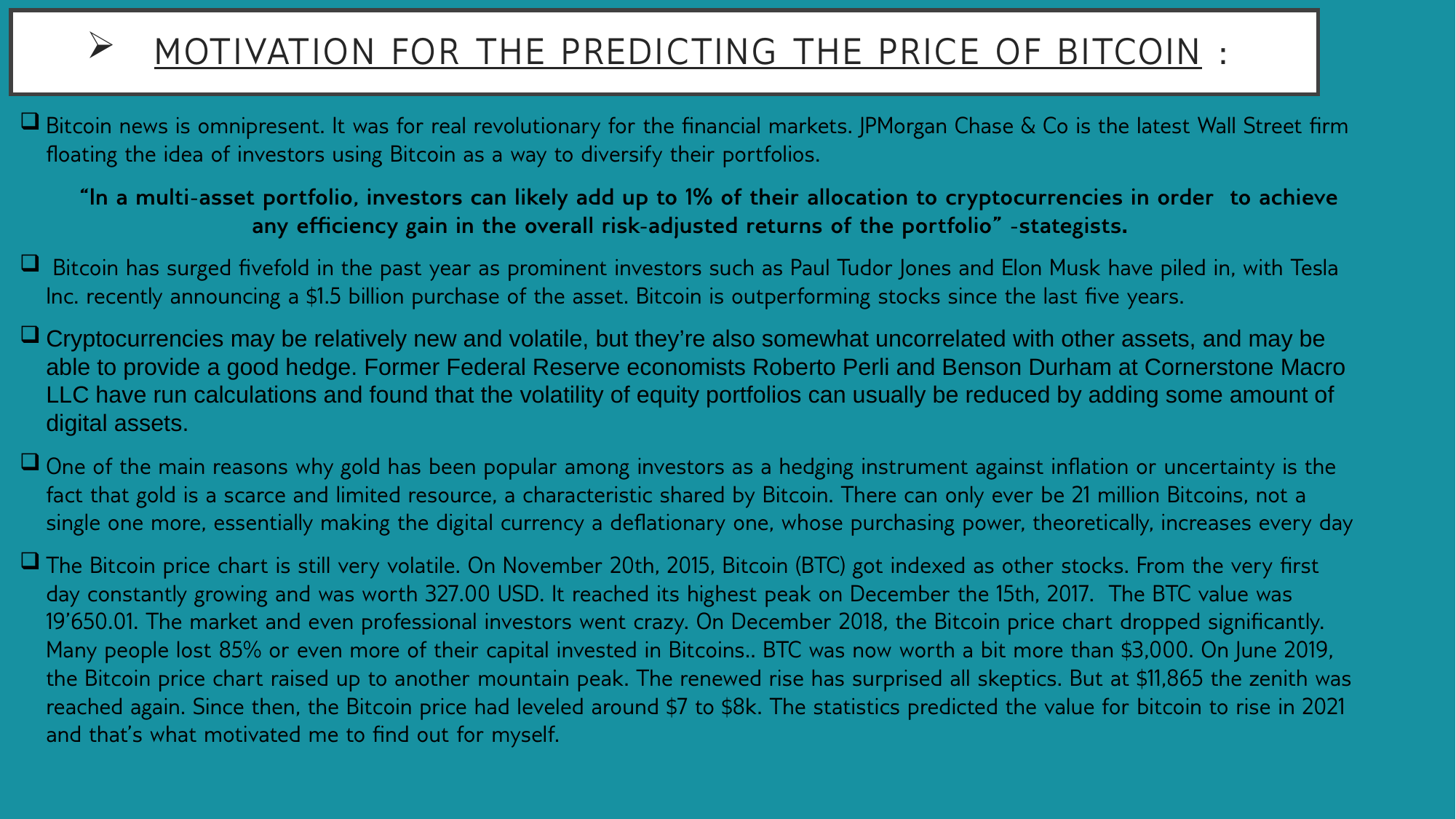

# Motivation for the predicting the price of bitcoin :
Bitcoin news is omnipresent. It was for real revolutionary for the financial markets. JPMorgan Chase & Co is the latest Wall Street firm floating the idea of investors using Bitcoin as a way to diversify their portfolios.
     “In a multi-asset portfolio, investors can likely add up to 1% of their allocation to cryptocurrencies in order  to achieve any efficiency gain in the overall risk-adjusted returns of the portfolio” -stategists.
 Bitcoin has surged fivefold in the past year as prominent investors such as Paul Tudor Jones and Elon Musk have piled in, with Tesla Inc. recently announcing a $1.5 billion purchase of the asset. Bitcoin is outperforming stocks since the last five years.
Cryptocurrencies may be relatively new and volatile, but they’re also somewhat uncorrelated with other assets, and may be able to provide a good hedge. Former Federal Reserve economists Roberto Perli and Benson Durham at Cornerstone Macro LLC have run calculations and found that the volatility of equity portfolios can usually be reduced by adding some amount of digital assets.
One of the main reasons why gold has been popular among investors as a hedging instrument against inflation or uncertainty is the fact that gold is a scarce and limited resource, a characteristic shared by Bitcoin. There can only ever be 21 million Bitcoins, not a single one more, essentially making the digital currency a deflationary one, whose purchasing power, theoretically, increases every day
The Bitcoin price chart is still very volatile. On November 20th, 2015, Bitcoin (BTC) got indexed as other stocks. From the very first day constantly growing and was worth 327.00 USD. It reached its highest peak on December the 15th, 2017.  The BTC value was 19’650.01. The market and even professional investors went crazy. On December 2018, the Bitcoin price chart dropped significantly. Many people lost 85% or even more of their capital invested in Bitcoins.. BTC was now worth a bit more than $3,000. On June 2019, the Bitcoin price chart raised up to another mountain peak. The renewed rise has surprised all skeptics. But at $11,865 the zenith was reached again. Since then, the Bitcoin price had leveled around $7 to $8k. The statistics predicted the value for bitcoin to rise in 2021 and that’s what motivated me to find out for myself.